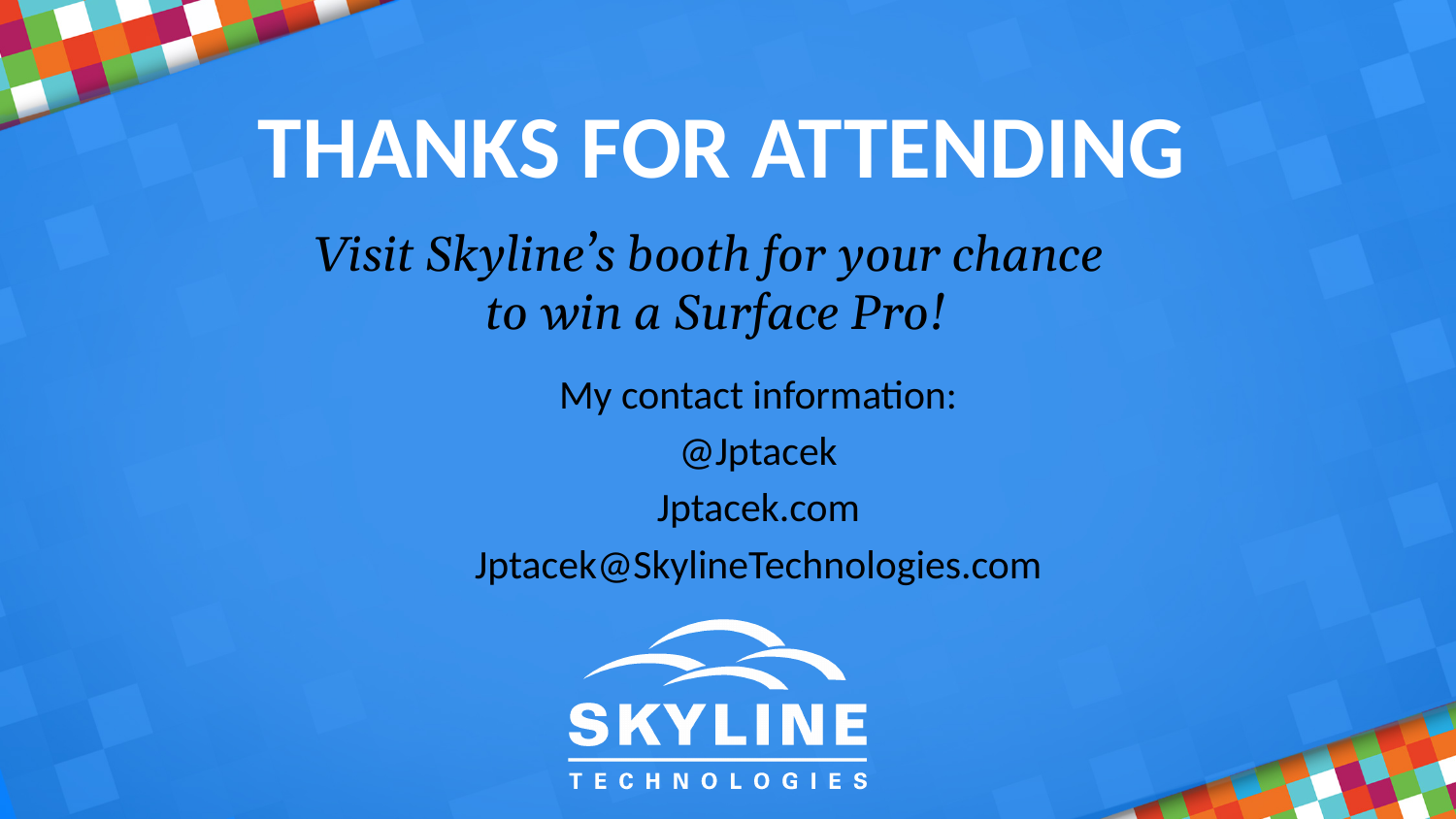

Thanks for attending
Visit Skyline’s booth for your chance
to win a Surface Pro!
My contact information:
@Jptacek
Jptacek.com
Jptacek@SkylineTechnologies.com